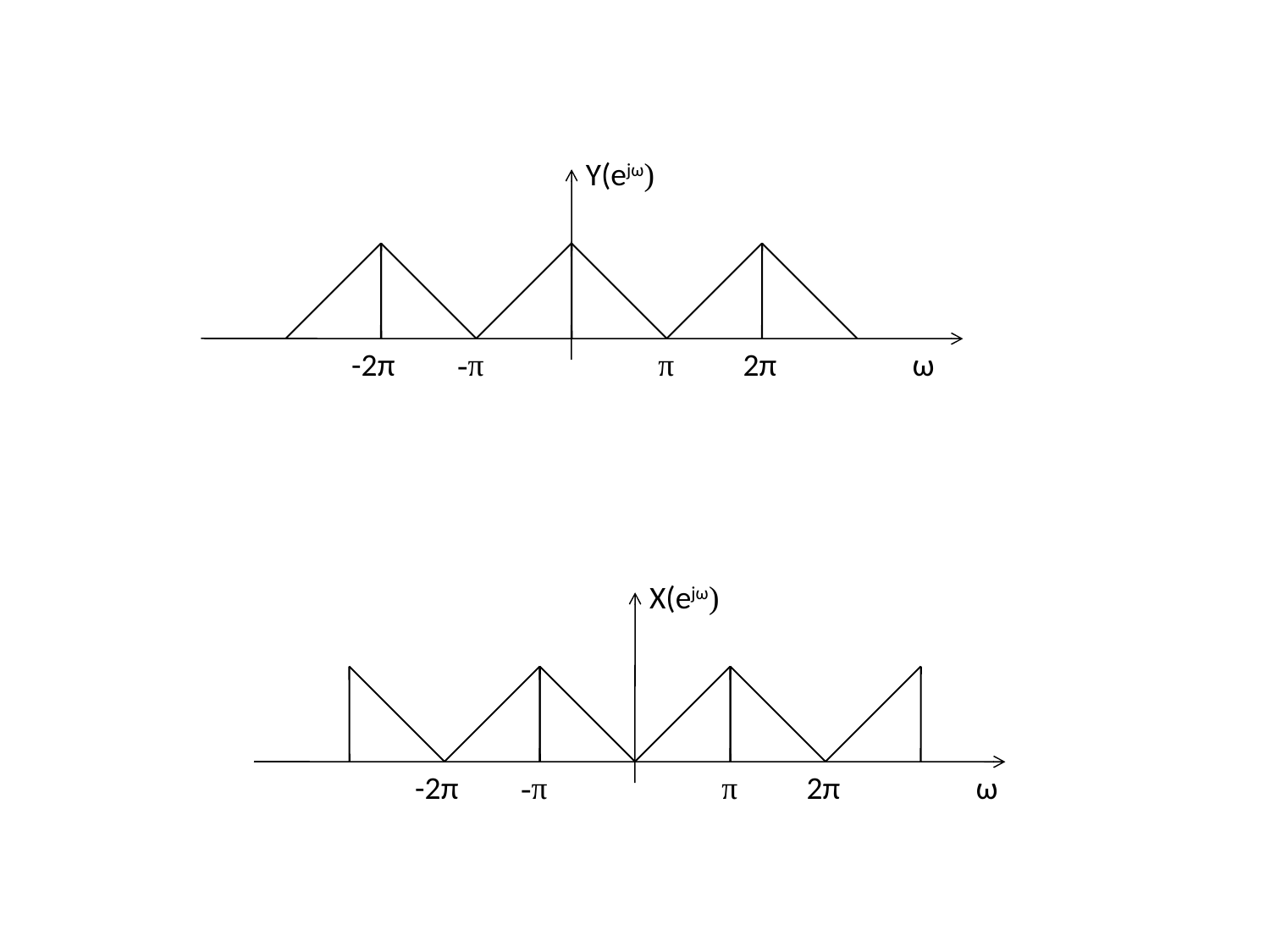

Y(ejω)
-2π
-π
π
2π
ω
X(ejω)
-2π
-π
π
2π
ω